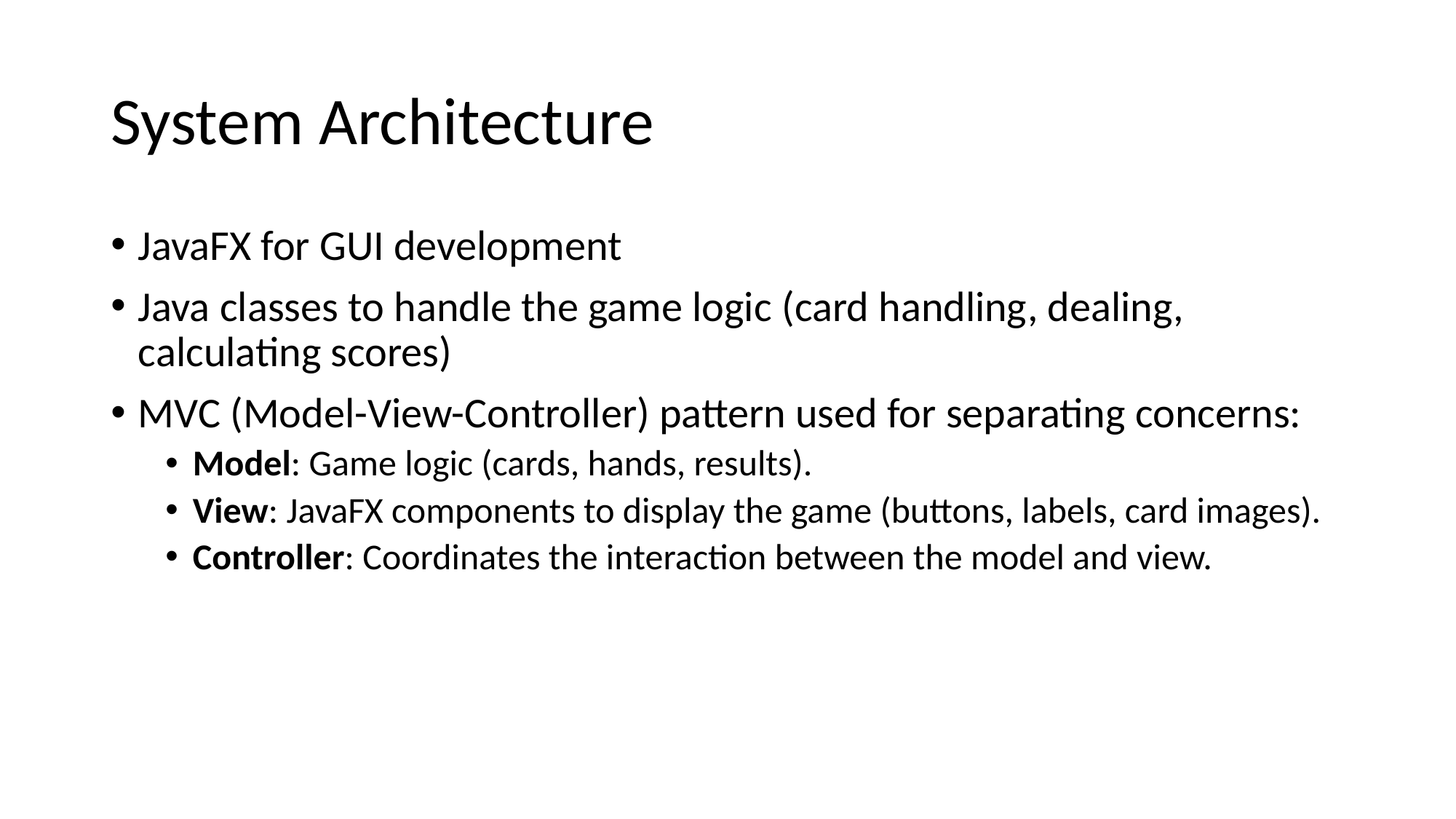

# System Architecture
JavaFX for GUI development
Java classes to handle the game logic (card handling, dealing, calculating scores)
MVC (Model-View-Controller) pattern used for separating concerns:
Model: Game logic (cards, hands, results).
View: JavaFX components to display the game (buttons, labels, card images).
Controller: Coordinates the interaction between the model and view.